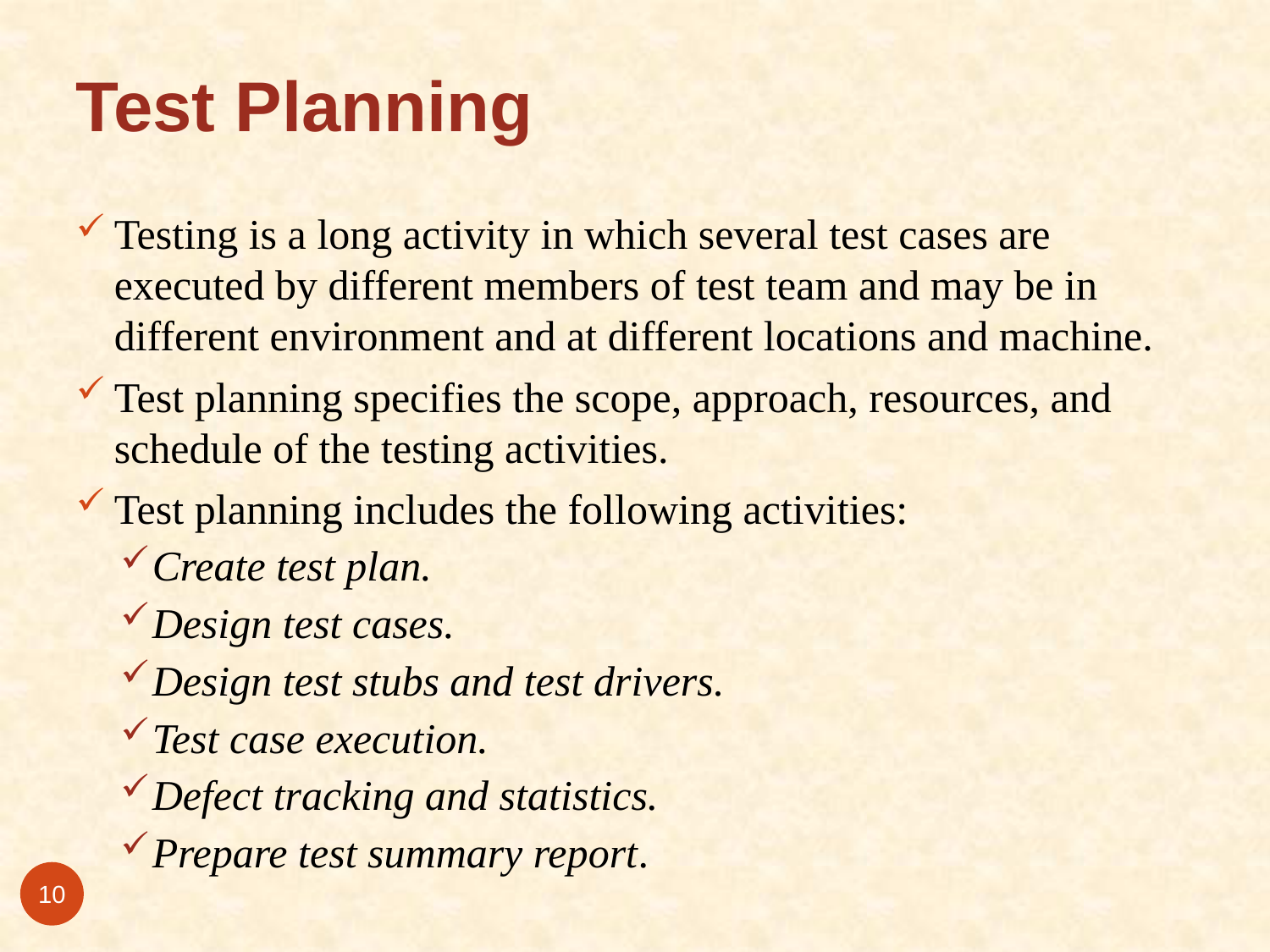

# Test Planning
Testing is a long activity in which several test cases are executed by different members of test team and may be in different environment and at different locations and machine.
Test planning specifies the scope, approach, resources, and schedule of the testing activities.
Test planning includes the following activities:
Create test plan.
Design test cases.
Design test stubs and test drivers.
Test case execution.
Defect tracking and statistics.
Prepare test summary report.
10